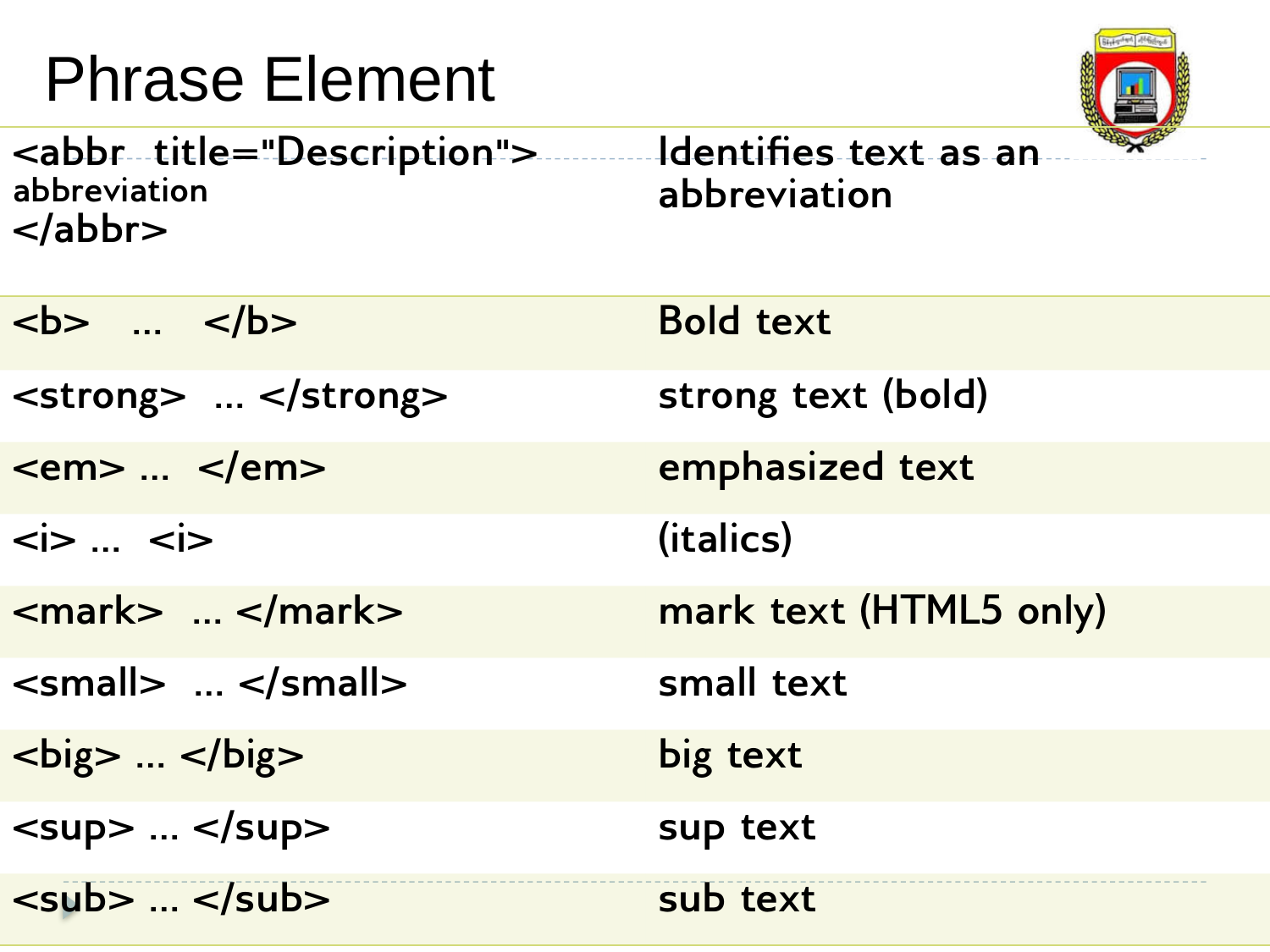

Phrase Element
| <abbr title="Description"> abbreviation </abbr> | Identifies text as an abbreviation |
| --- | --- |
| <b> … </b> | Bold text |
| <strong> … </strong> | strong text (bold) |
| <em> … </em> | emphasized text |
| <i> … <i> | (italics) |
| <mark> … </mark> | mark text (HTML5 only) |
| <small> … </small> | small text |
| <big> … </big> | big text |
| <sup> … </sup> | sup text |
| <sub> … </sub> | sub text |